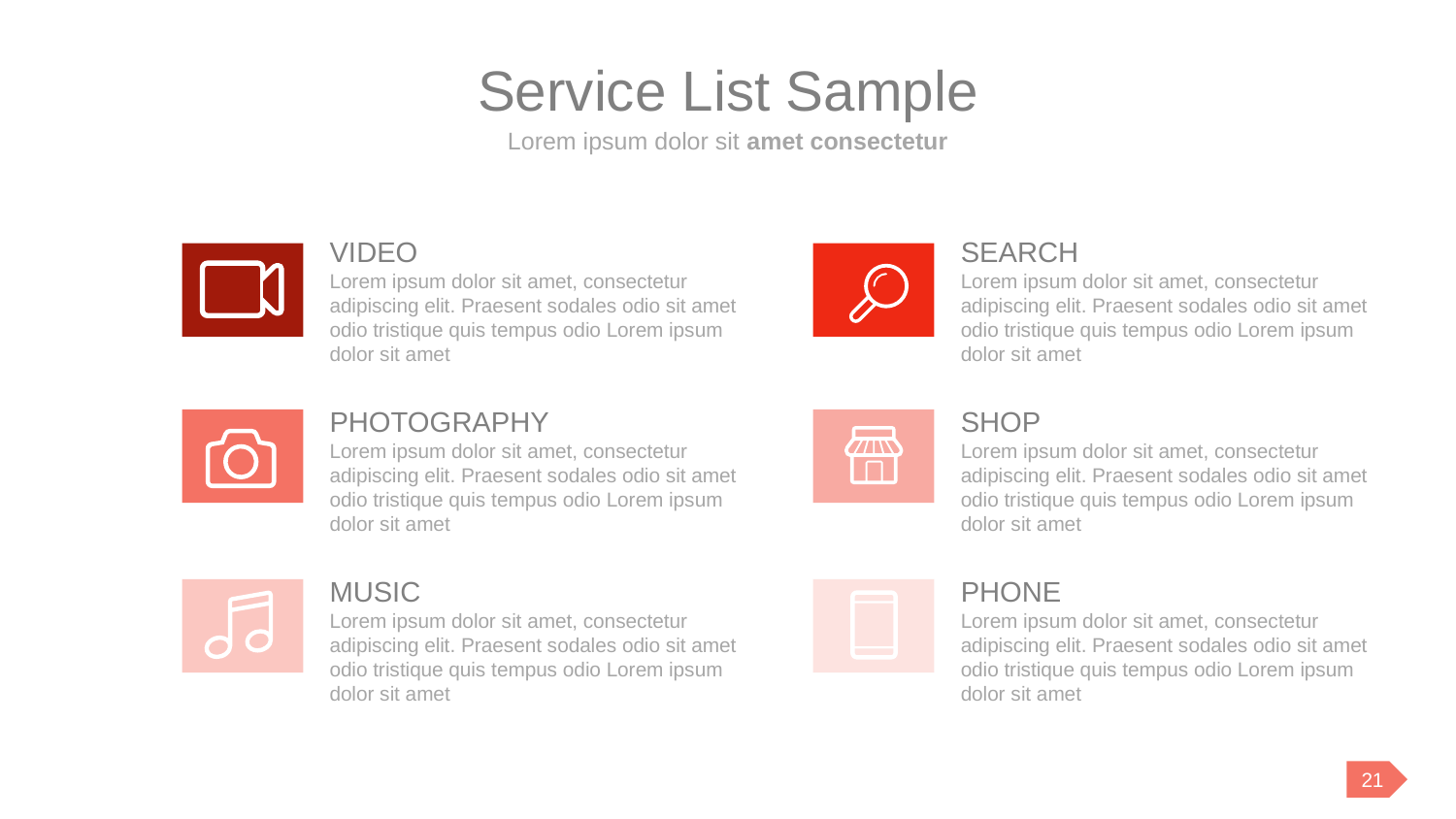

# Service List Sample
Lorem ipsum dolor sit amet consectetur
VIDEO
Lorem ipsum dolor sit amet, consectetur adipiscing elit. Praesent sodales odio sit amet odio tristique quis tempus odio Lorem ipsum dolor sit amet

SEARCH
Lorem ipsum dolor sit amet, consectetur adipiscing elit. Praesent sodales odio sit amet odio tristique quis tempus odio Lorem ipsum dolor sit amet

PHOTOGRAPHY
Lorem ipsum dolor sit amet, consectetur adipiscing elit. Praesent sodales odio sit amet odio tristique quis tempus odio Lorem ipsum dolor sit amet

SHOP
Lorem ipsum dolor sit amet, consectetur adipiscing elit. Praesent sodales odio sit amet odio tristique quis tempus odio Lorem ipsum dolor sit amet

MUSIC
Lorem ipsum dolor sit amet, consectetur adipiscing elit. Praesent sodales odio sit amet odio tristique quis tempus odio Lorem ipsum dolor sit amet

PHONE
Lorem ipsum dolor sit amet, consectetur adipiscing elit. Praesent sodales odio sit amet odio tristique quis tempus odio Lorem ipsum dolor sit amet

21